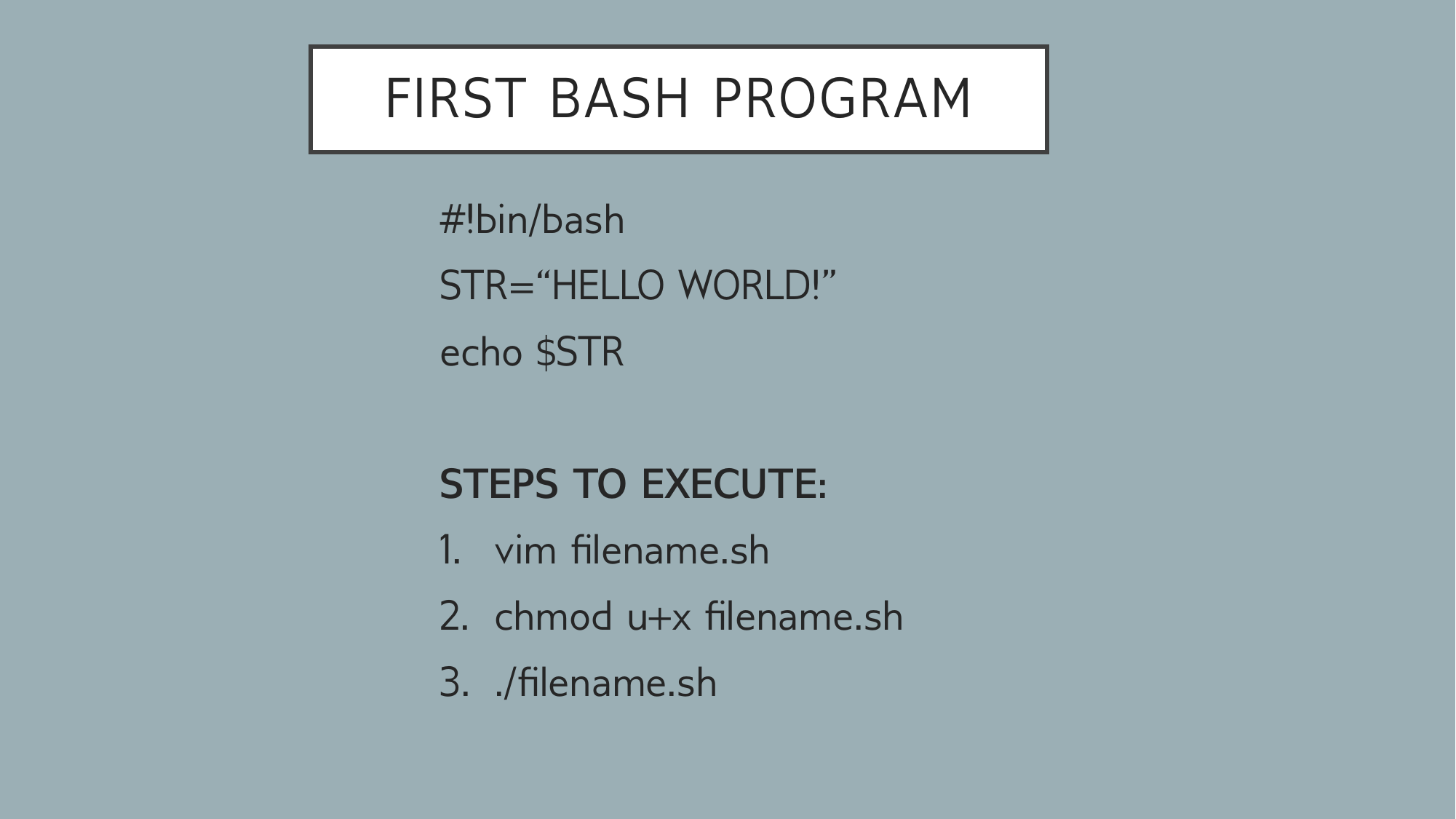

# First bash program
#!bin/bash
STR=“HELLO WORLD!”
echo $STR

STEPS TO EXECUTE:
vim filename.sh
chmod u+x filename.sh
./filename.sh